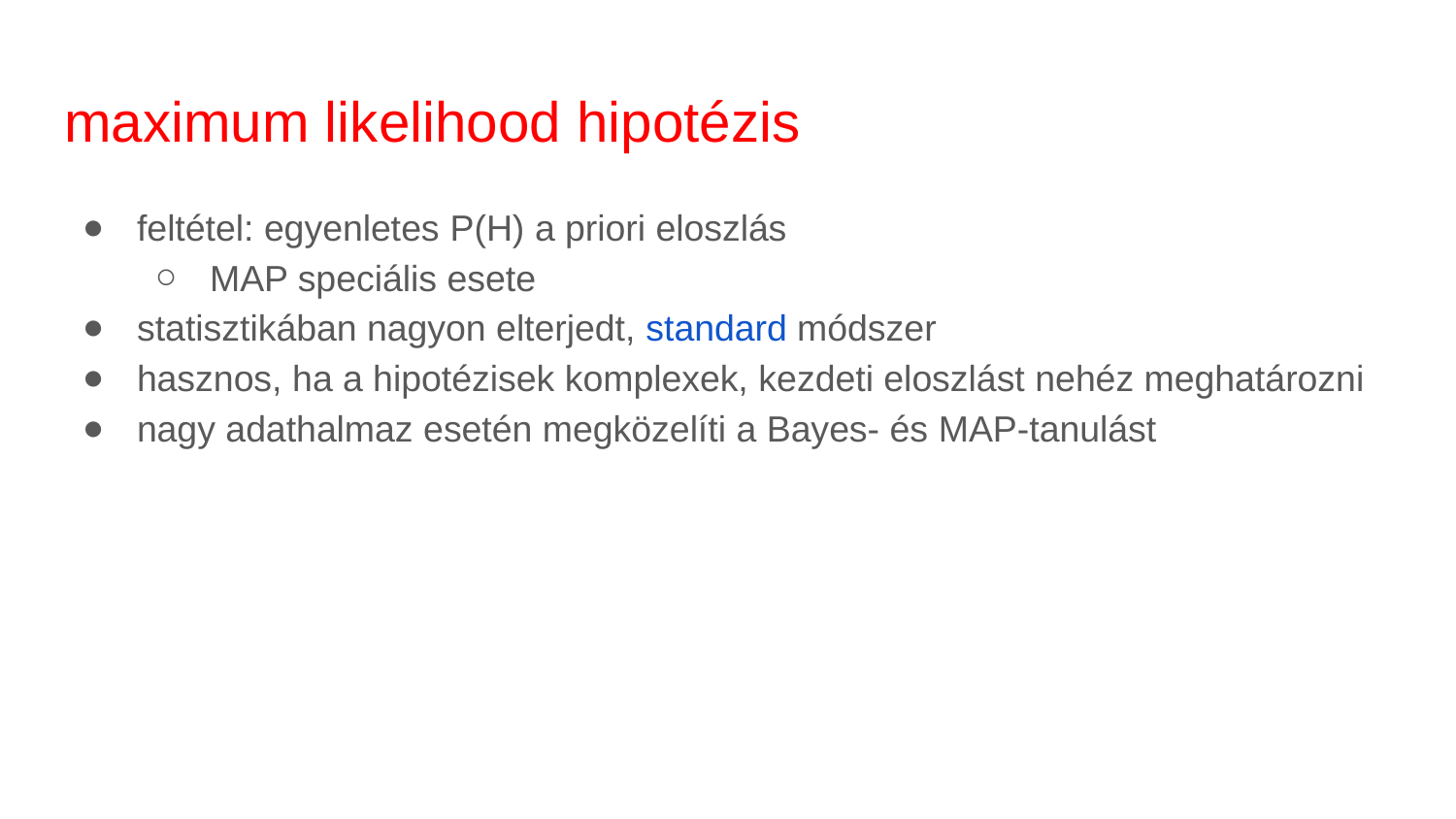

# maximum likelihood hipotézis
feltétel: egyenletes P(H) a priori eloszlás
MAP speciális esete
statisztikában nagyon elterjedt, standard módszer
hasznos, ha a hipotézisek komplexek, kezdeti eloszlást nehéz meghatározni
nagy adathalmaz esetén megközelíti a Bayes- és MAP-tanulást